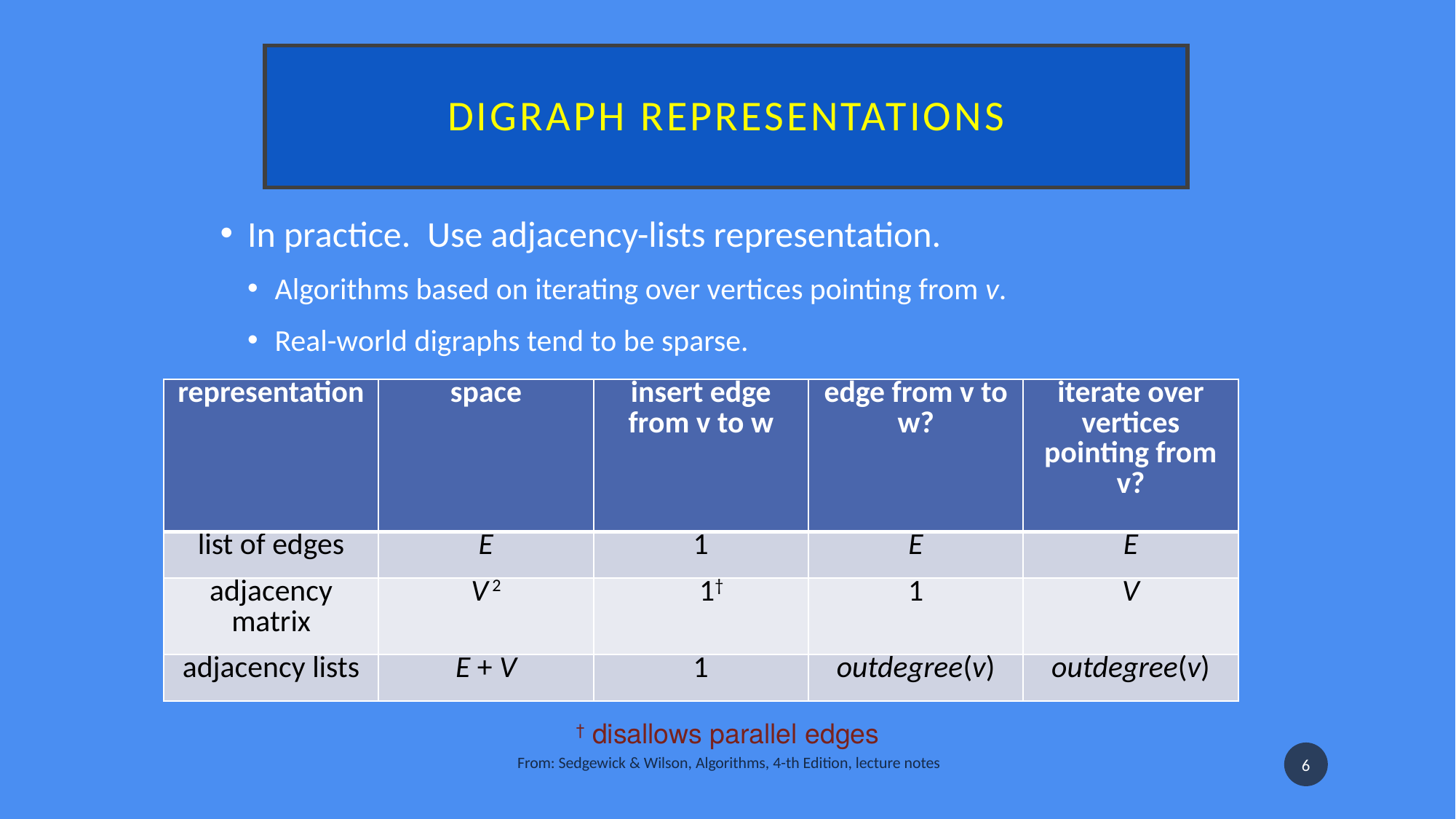

# Digraph representations
In practice.  Use adjacency-lists representation.
Algorithms based on iterating over vertices pointing from v.
Real-world digraphs tend to be sparse.

| representation | space | insert edge from v to w | edge from v to w? | iterate over vertices pointing from v? |
| --- | --- | --- | --- | --- |
| list of edges | E | 1 | E | E |
| adjacency matrix | V 2 | 1† | 1 | V |
| adjacency lists | E + V | 1 | outdegree(v) | outdegree(v) |
† disallows parallel edges
From: Sedgewick & Wilson, Algorithms, 4-th Edition, lecture notes
6